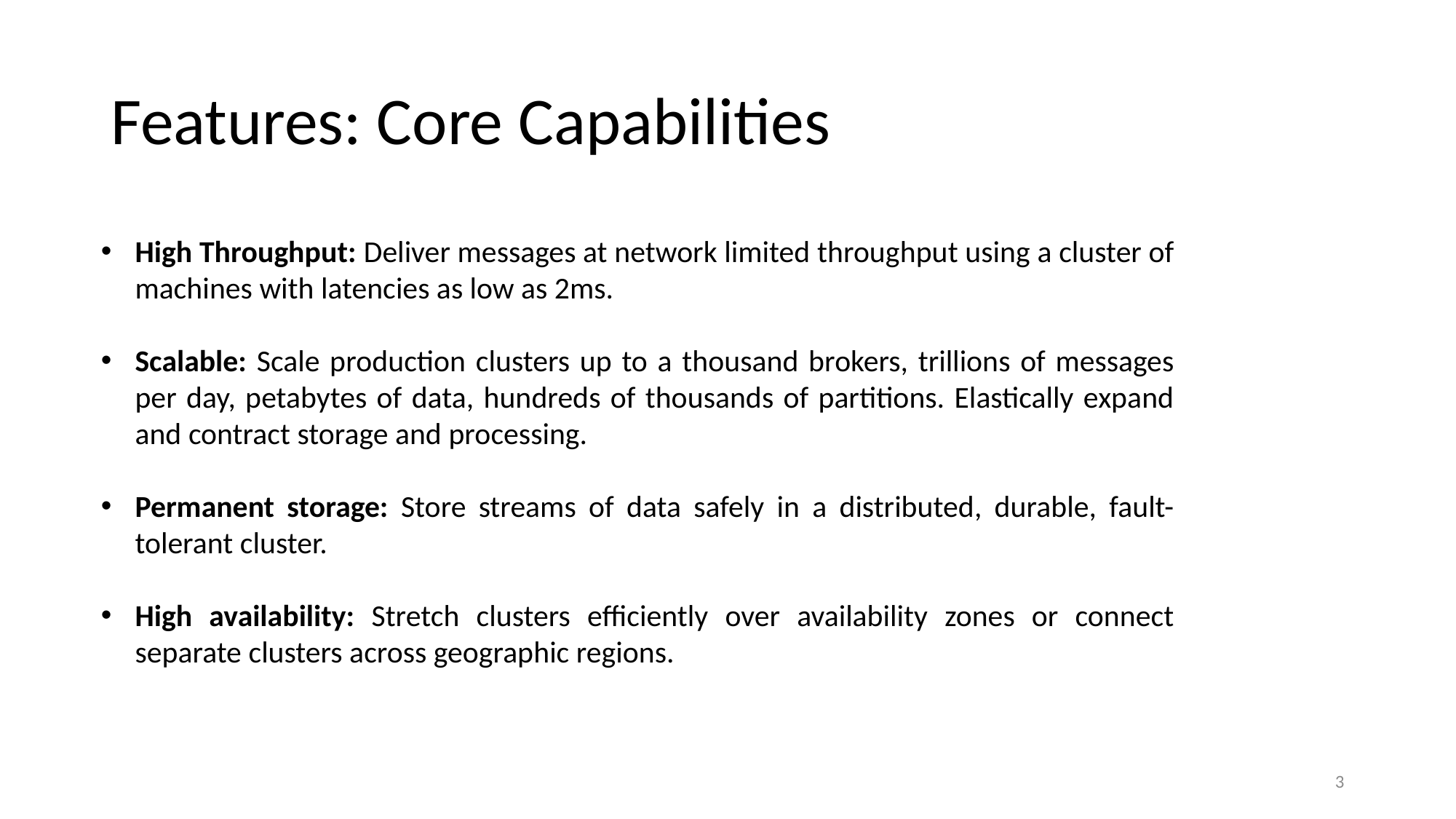

# Features: Core Capabilities
High Throughput: Deliver messages at network limited throughput using a cluster of machines with latencies as low as 2ms.

Scalable: Scale production clusters up to a thousand brokers, trillions of messages per day, petabytes of data, hundreds of thousands of partitions. Elastically expand and contract storage and processing.

Permanent storage: Store streams of data safely in a distributed, durable, fault-tolerant cluster.

High availability: Stretch clusters efficiently over availability zones or connect separate clusters across geographic regions.

3